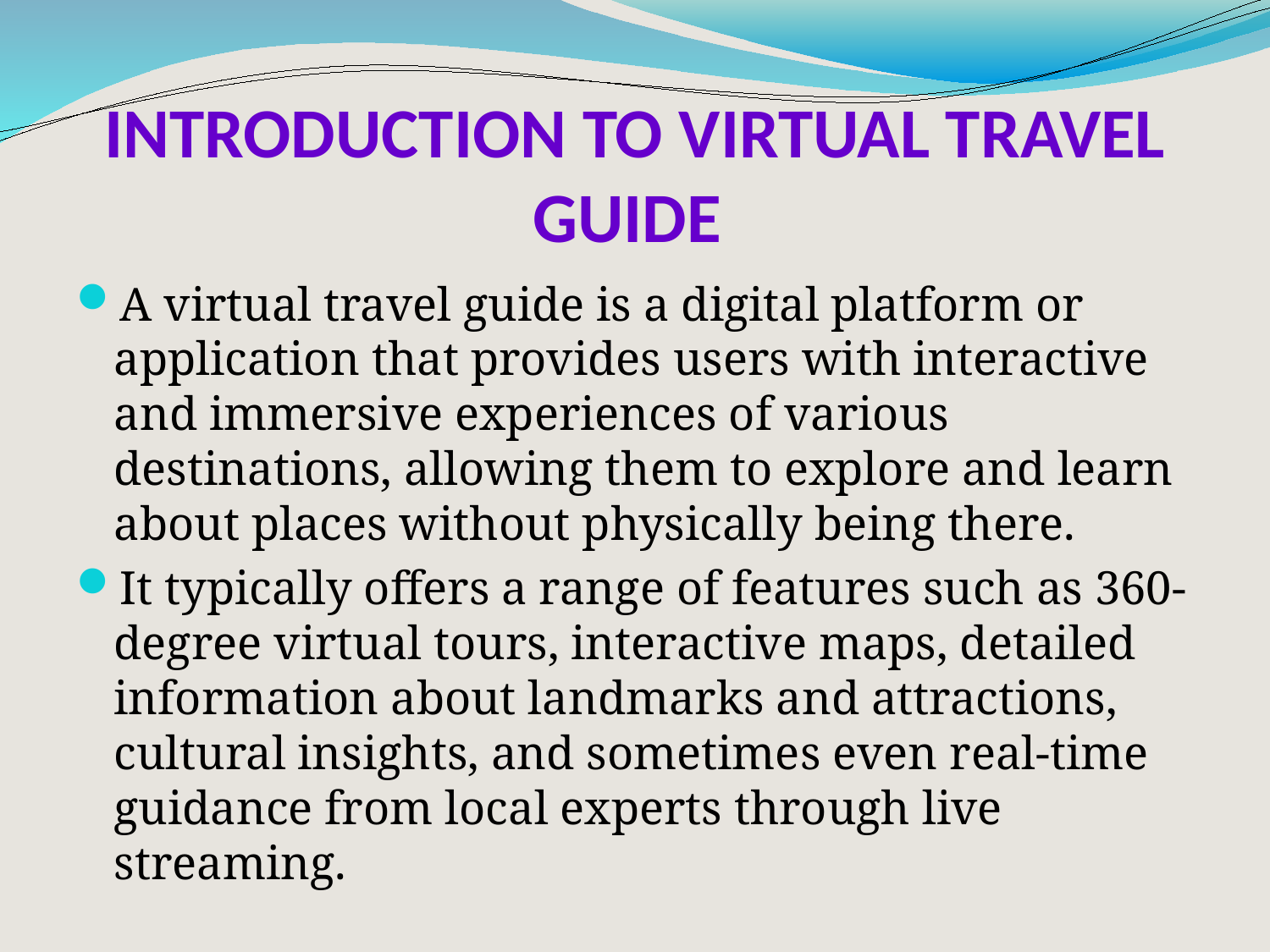

# INTRODUCTION TO VIRTUAL TRAVEL GUIDE
A virtual travel guide is a digital platform or application that provides users with interactive and immersive experiences of various destinations, allowing them to explore and learn about places without physically being there.
It typically offers a range of features such as 360-degree virtual tours, interactive maps, detailed information about landmarks and attractions, cultural insights, and sometimes even real-time guidance from local experts through live streaming.